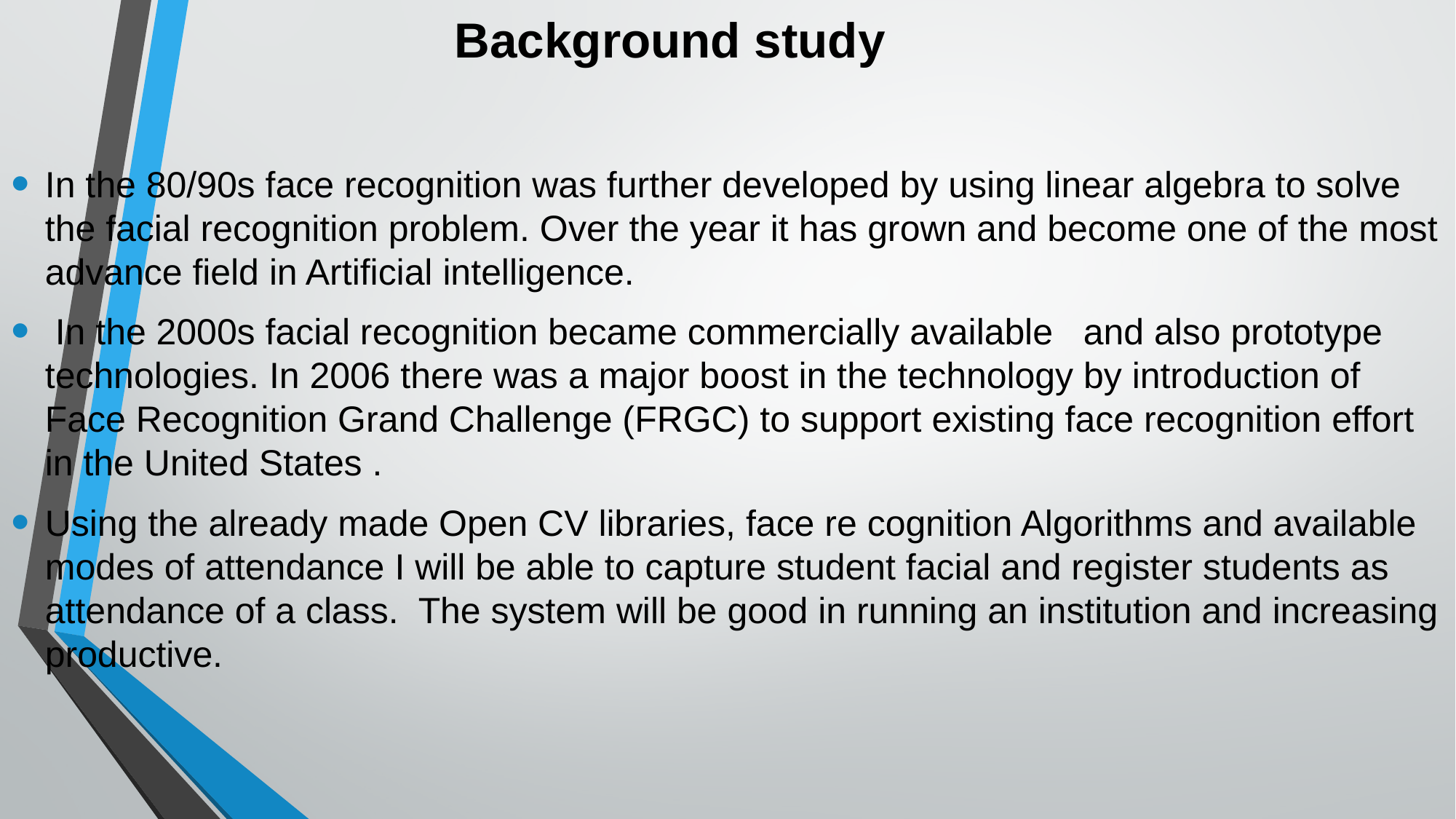

# Background study
In the 80/90s face recognition was further developed by using linear algebra to solve the facial recognition problem. Over the year it has grown and become one of the most advance field in Artificial intelligence.
 In the 2000s facial recognition became commercially available   and also prototype technologies. In 2006 there was a major boost in the technology by introduction of Face Recognition Grand Challenge (FRGC) to support existing face recognition effort in the United States .
Using the already made Open CV libraries, face re cognition Algorithms and available modes of attendance I will be able to capture student facial and register students as attendance of a class.  The system will be good in running an institution and increasing productive.